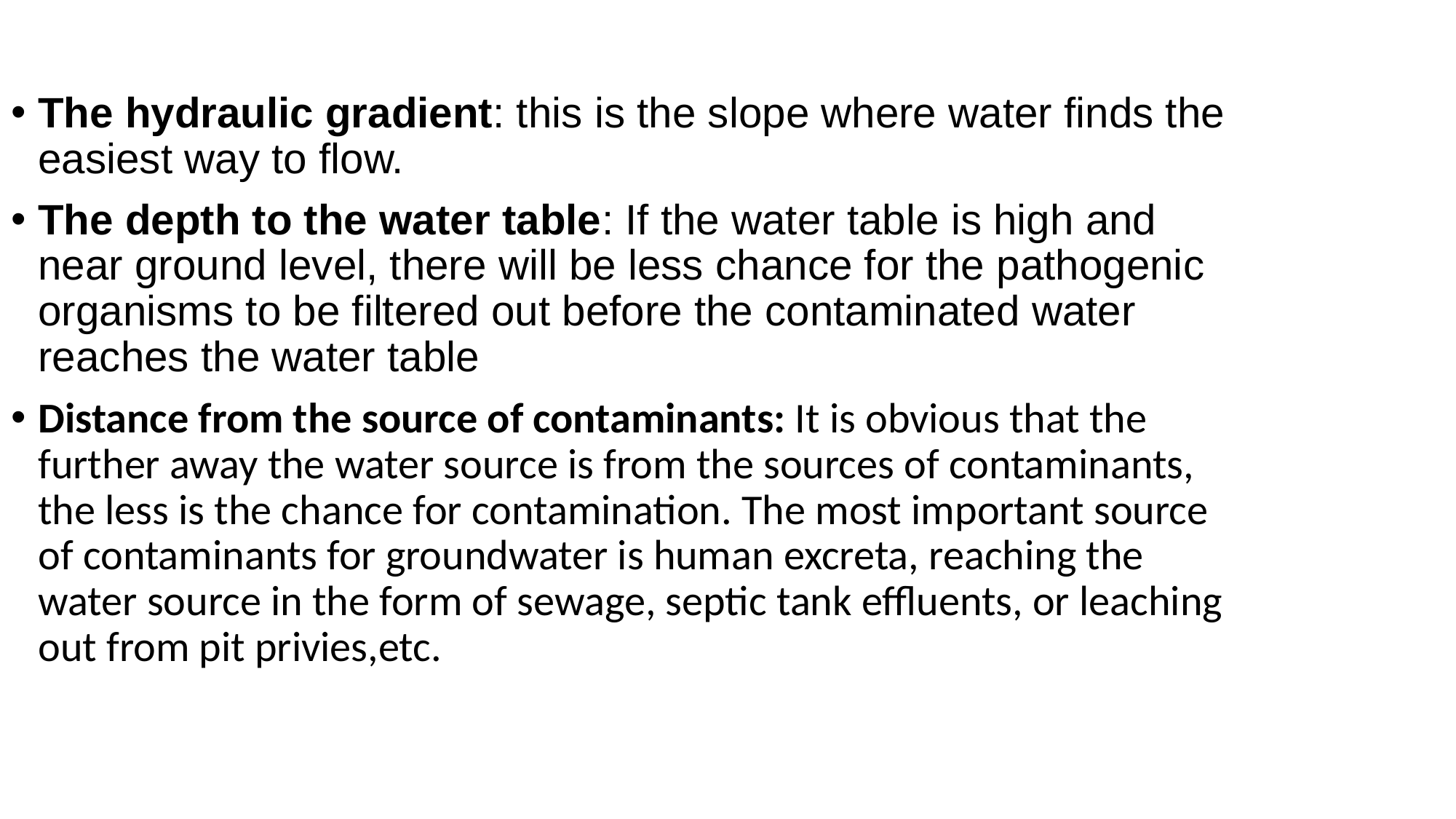

The hydraulic gradient: this is the slope where water finds the easiest way to flow.
The depth to the water table: If the water table is high and near ground level, there will be less chance for the pathogenic organisms to be filtered out before the contaminated water reaches the water table
Distance from the source of contaminants: It is obvious that the further away the water source is from the sources of contaminants, the less is the chance for contamination. The most important source of contaminants for groundwater is human excreta, reaching the water source in the form of sewage, septic tank effluents, or leaching out from pit privies,etc.